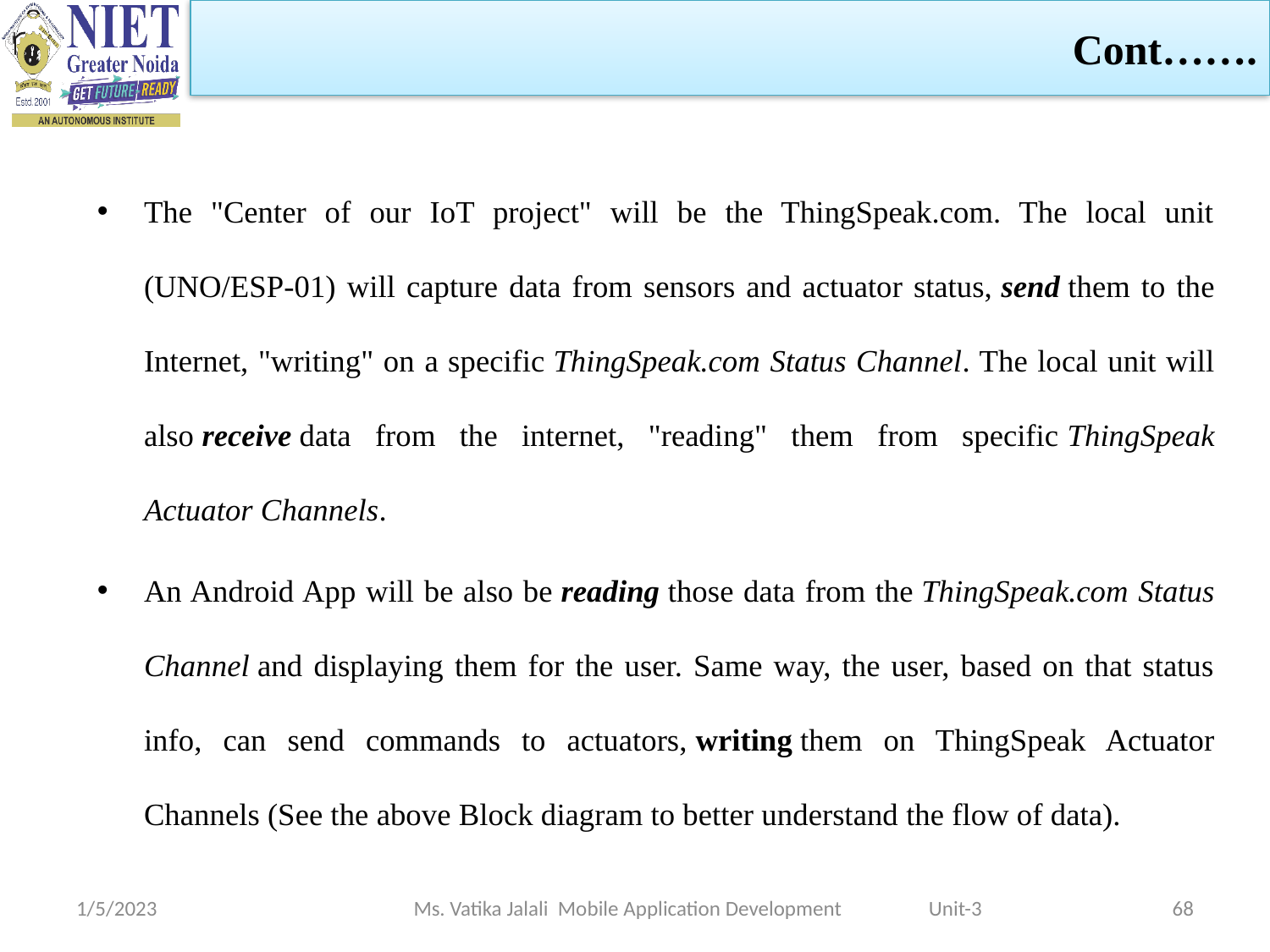

Cont…….
The "Center of our IoT project" will be the ThingSpeak.com. The local unit (UNO/ESP-01) will capture data from sensors and actuator status, send them to the Internet, "writing" on a specific ThingSpeak.com Status Channel. The local unit will also receive data from the internet, "reading" them from specific ThingSpeak Actuator Channels.
An Android App will be also be reading those data from the ThingSpeak.com Status Channel and displaying them for the user. Same way, the user, based on that status info, can send commands to actuators, writing them on ThingSpeak Actuator Channels (See the above Block diagram to better understand the flow of data).

1/5/2023
Ms. Vatika Jalali  Mobile Application Development                  Unit-3
68